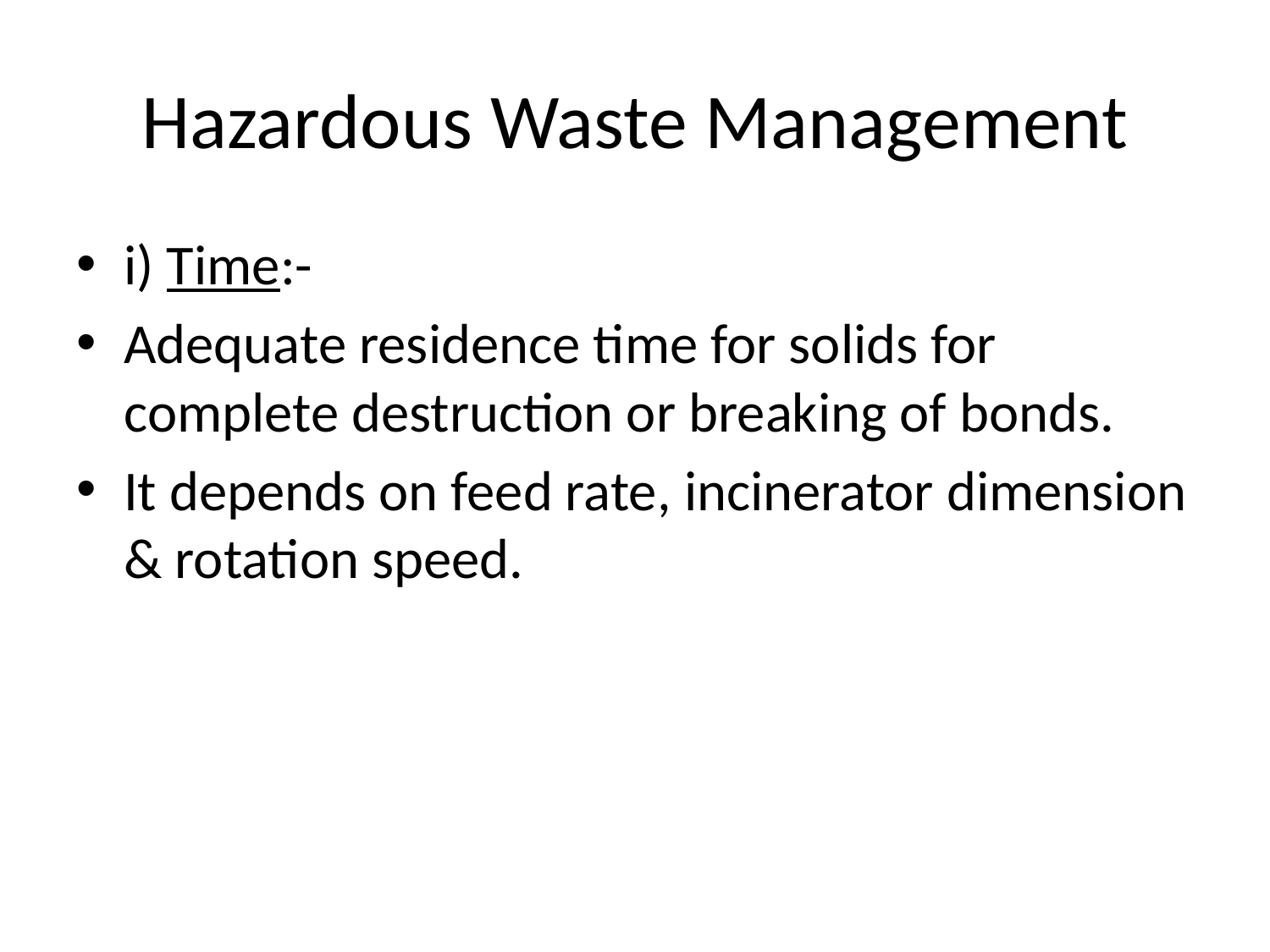

# Hazardous Waste Management
i) Time:-
Adequate residence time for solids for complete destruction or breaking of bonds.
It depends on feed rate, incinerator dimension & rotation speed.